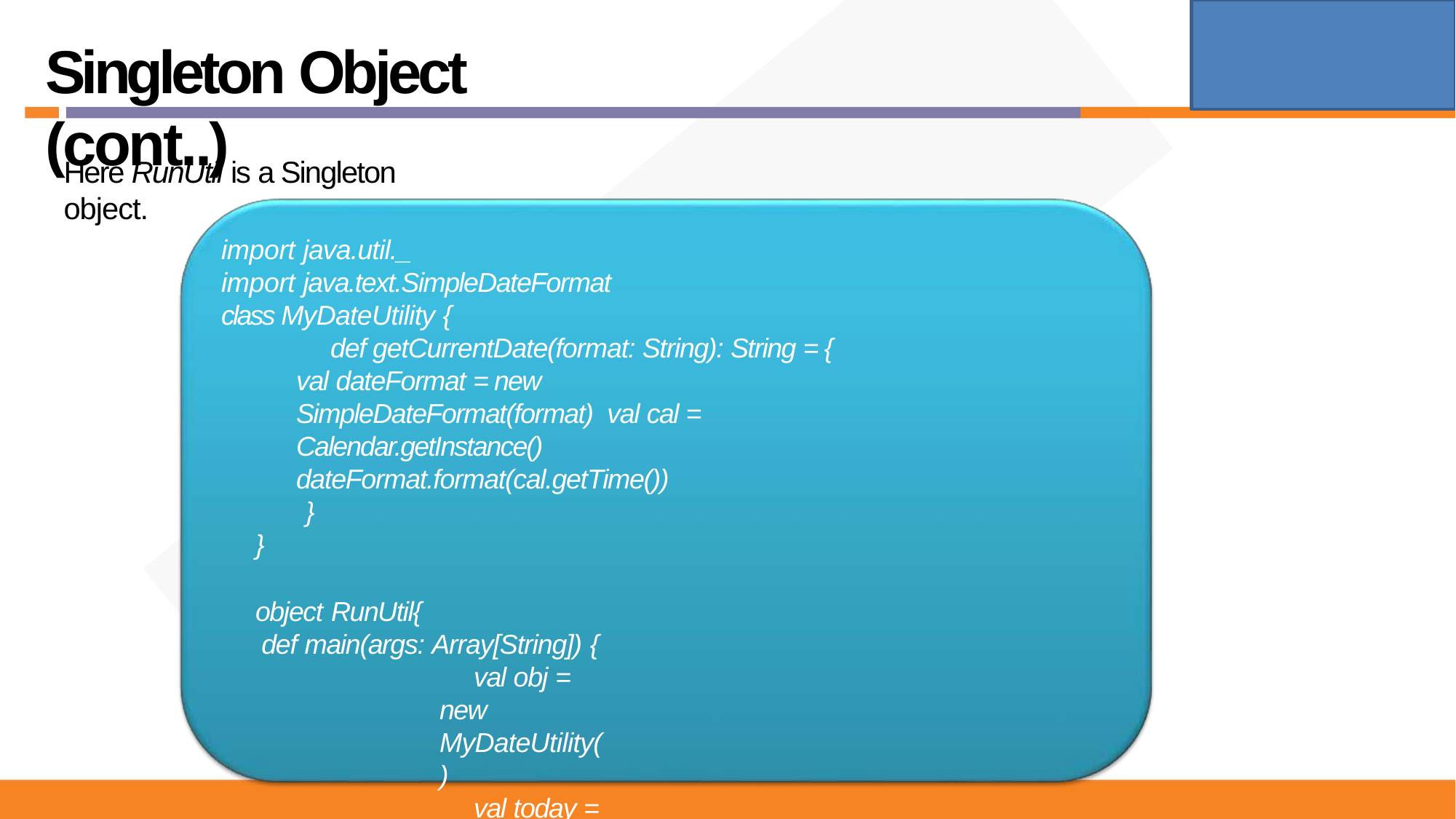

# Singleton Object (cont..)
Here RunUtil is a Singleton object.

import java.util._
import java.text.SimpleDateFormat
class MyDateUtility {
def getCurrentDate(format: String): String = {  val dateFormat = new SimpleDateFormat(format)  val cal = Calendar.getInstance()  dateFormat.format(cal.getTime())
}
}

object RunUtil{
def main(args: Array[String]) {
val obj = new MyDateUtility()
val today = obj.getCurrentDate("YYYY,MM,dd")
print("Today's date is: " + today)
} }